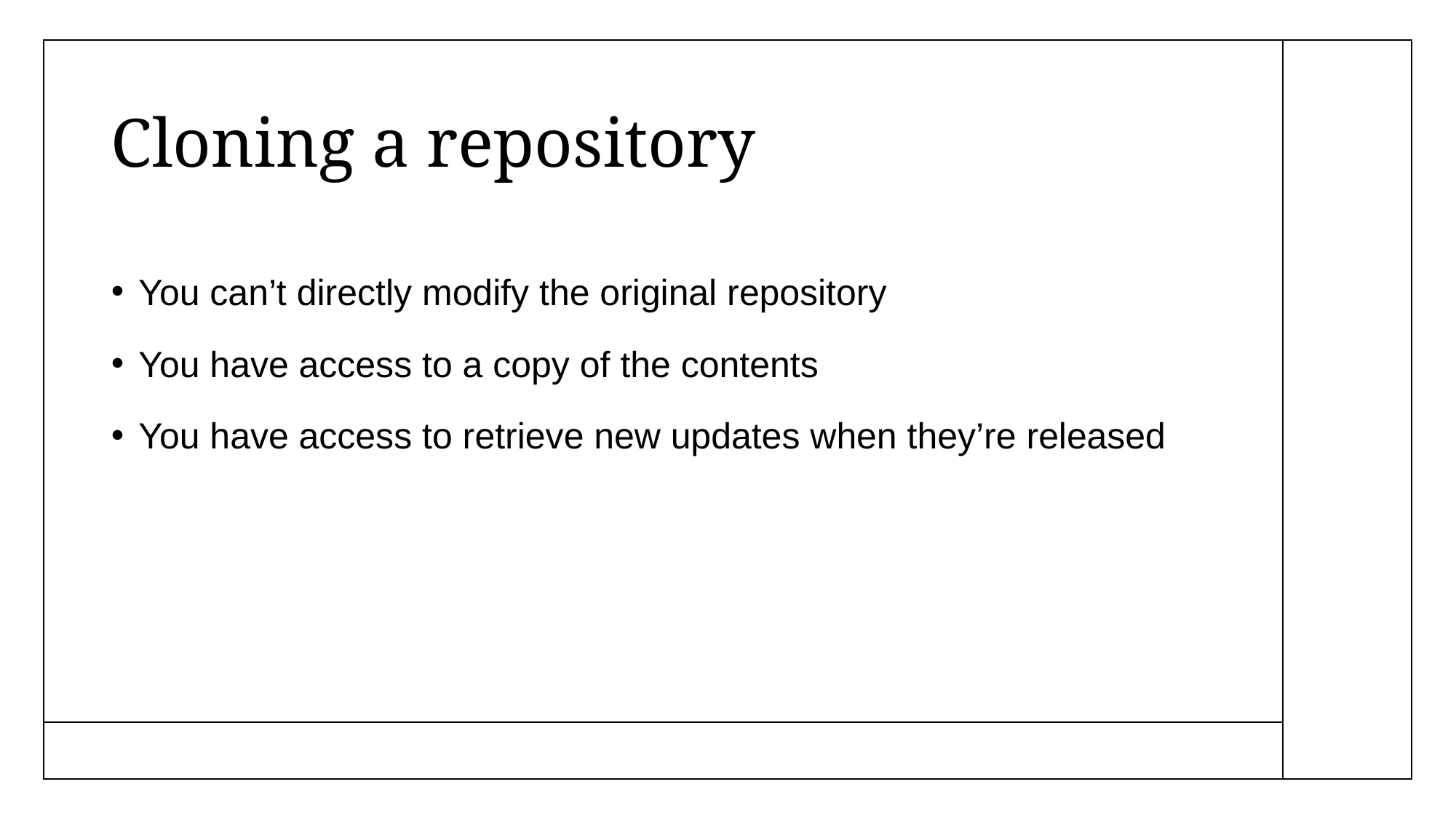

# Cloning a repository
You can’t directly modify the original repository
You have access to a copy of the contents
You have access to retrieve new updates when they’re released